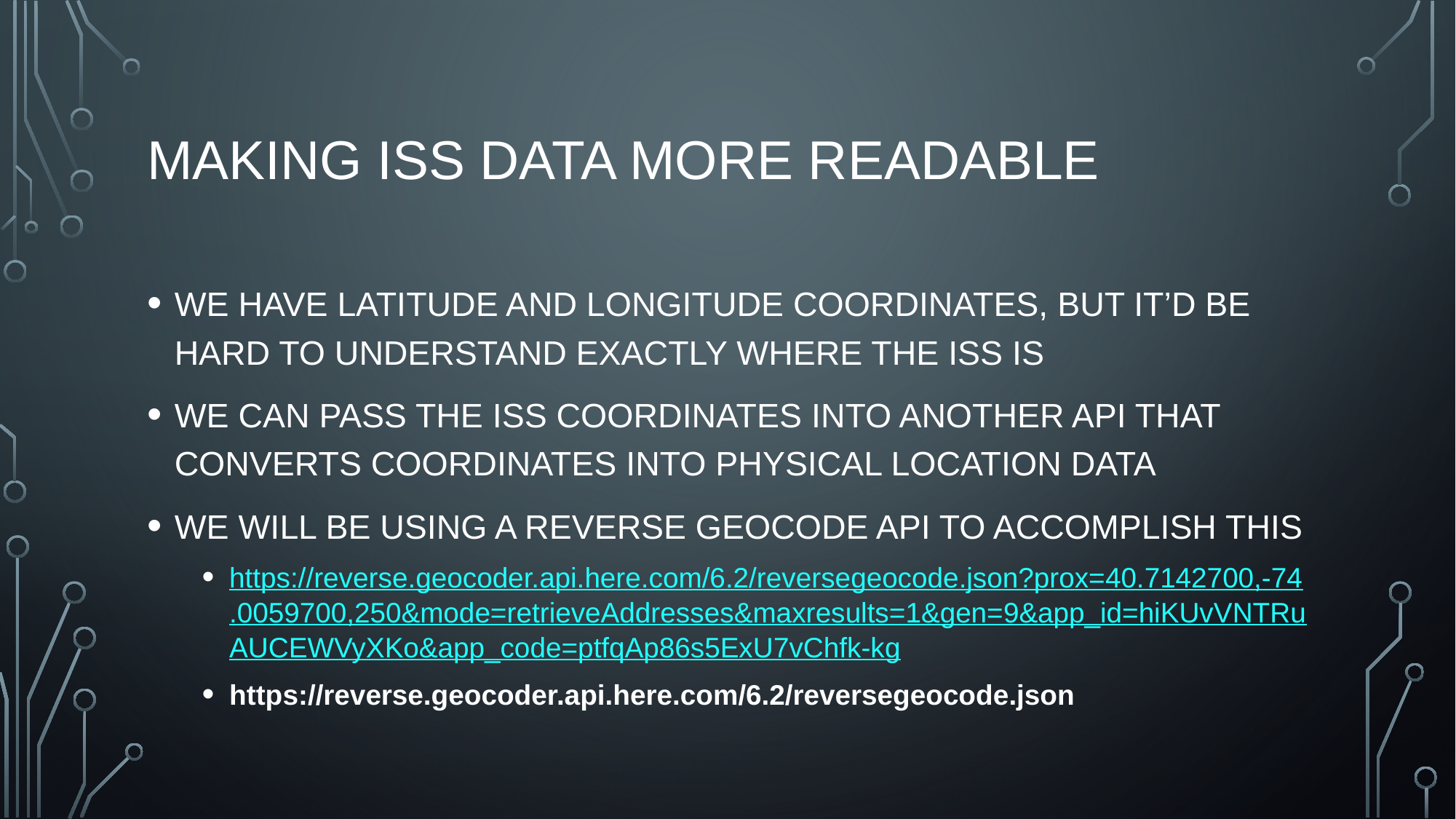

# MAKING ISS DATA MORE READABLE
WE HAVE LATITUDE AND LONGITUDE COORDINATES, BUT IT’D BE HARD TO UNDERSTAND EXACTLY WHERE THE ISS IS
WE CAN PASS THE ISS COORDINATES INTO ANOTHER API THAT CONVERTS COORDINATES INTO PHYSICAL LOCATION DATA
WE WILL BE USING A REVERSE GEOCODE API TO ACCOMPLISH THIS
https://reverse.geocoder.api.here.com/6.2/reversegeocode.json?prox=40.7142700,-74.0059700,250&mode=retrieveAddresses&maxresults=1&gen=9&app_id=hiKUvVNTRuAUCEWVyXKo&app_code=ptfqAp86s5ExU7vChfk-kg
https://reverse.geocoder.api.here.com/6.2/reversegeocode.json